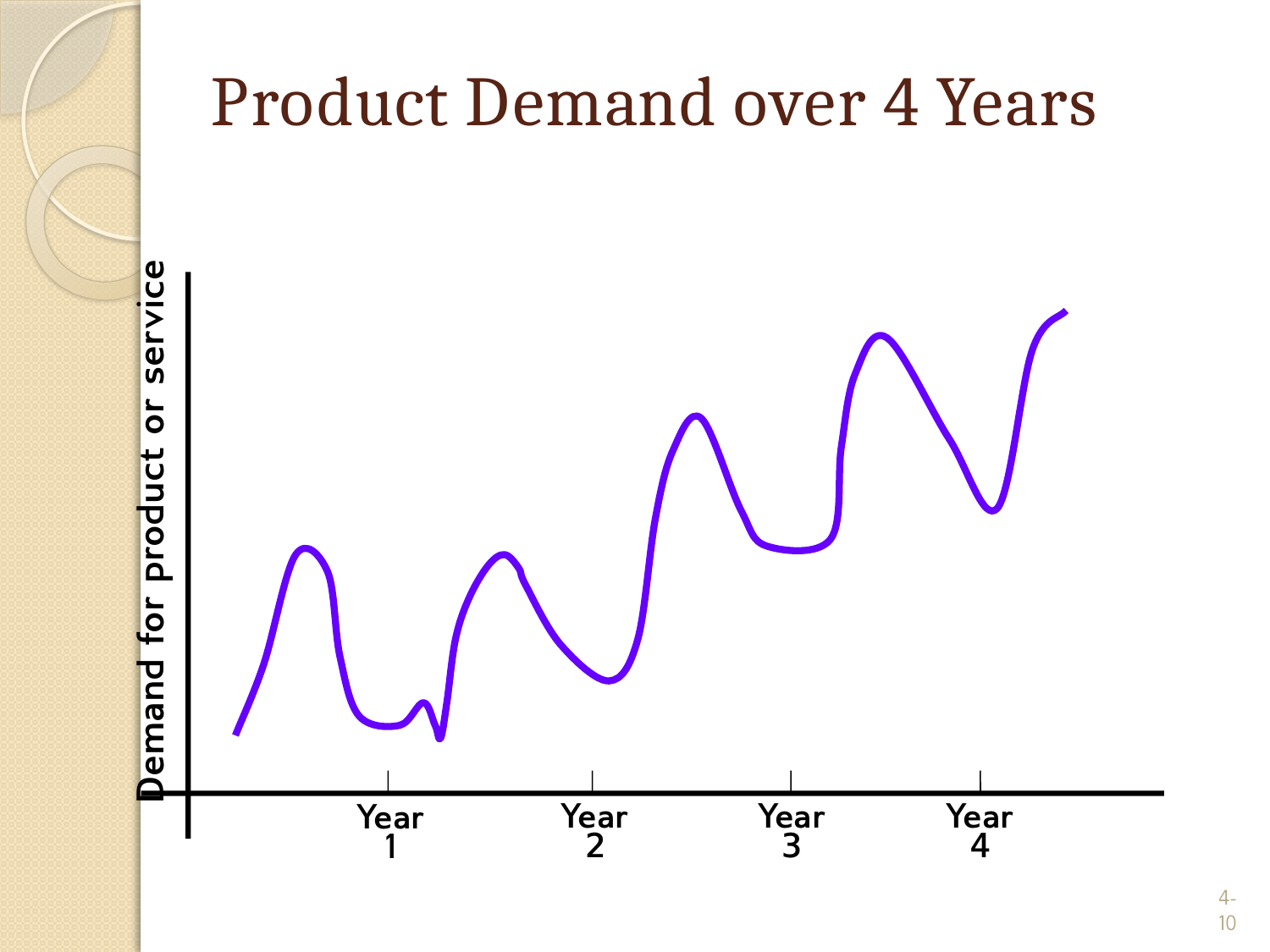

# Product Demand over 4 Years

Demand for product or service

Year
2
Year
3
Year
4
Year
1
4-10